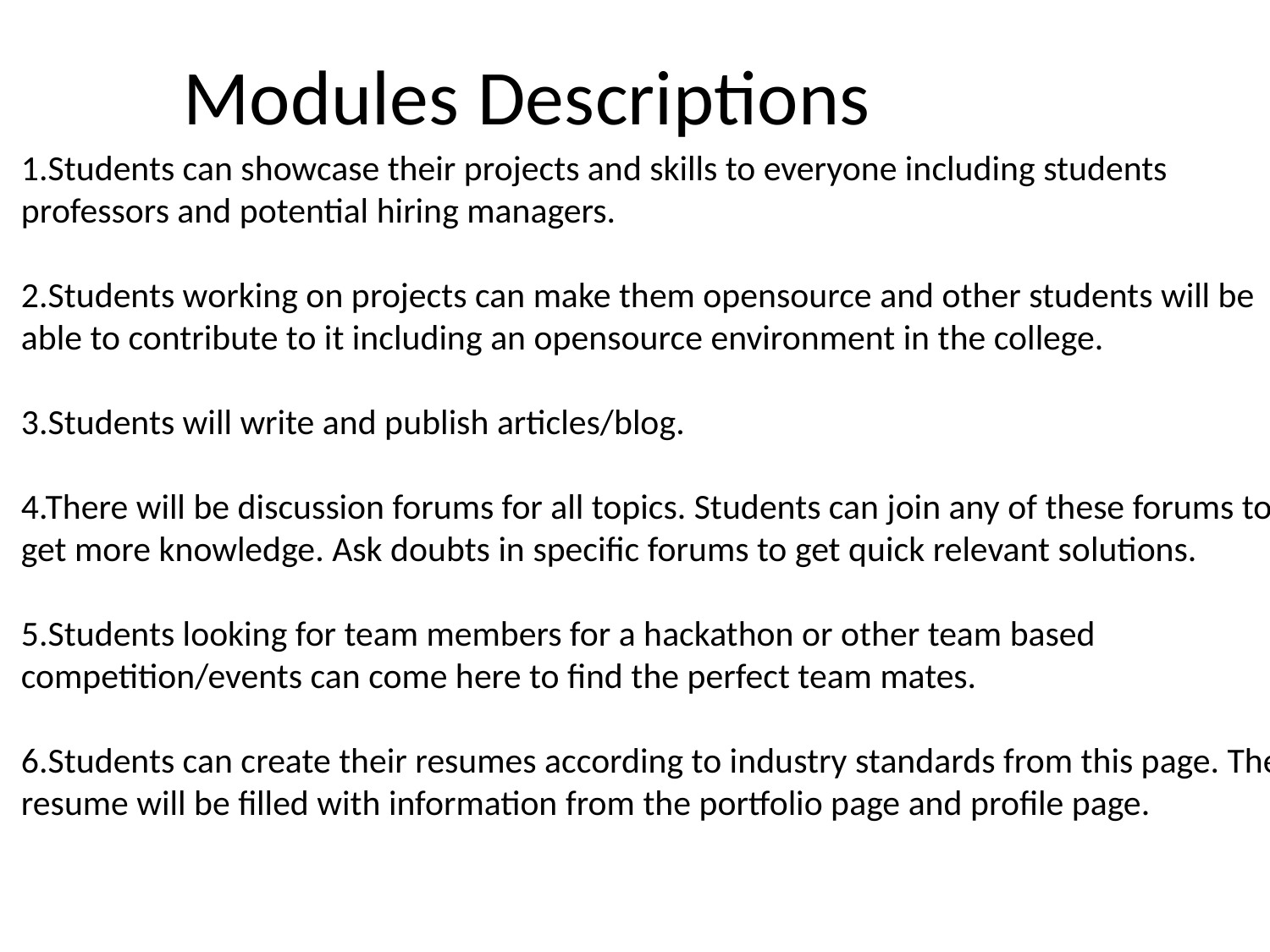

# Modules Descriptions
1.Students can showcase their projects and skills to everyone including students professors and potential hiring managers.

2.Students working on projects can make them opensource and other students will be able to contribute to it including an opensource environment in the college.

3.Students will write and publish articles/blog.

4.There will be discussion forums for all topics. Students can join any of these forums to get more knowledge. Ask doubts in specific forums to get quick relevant solutions.

5.Students looking for team members for a hackathon or other team based competition/events can come here to find the perfect team mates.

6.Students can create their resumes according to industry standards from this page. The resume will be filled with information from the portfolio page and profile page.